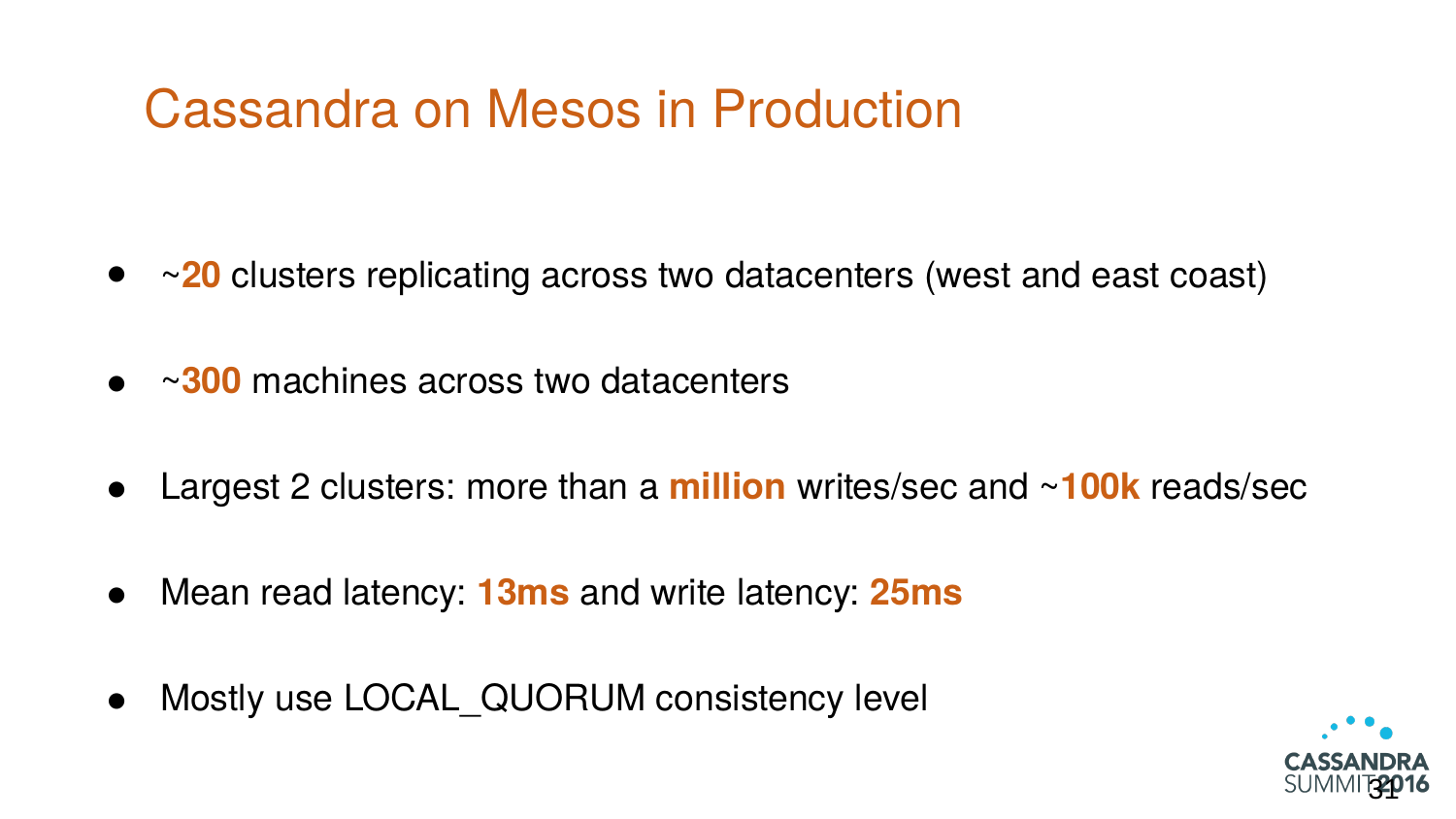

# Cassandra on Mesos in Production
~20 clusters replicating across two datacenters (west and east coast)
~300 machines across two datacenters
Largest 2 clusters: more than a million writes/sec and ~100k reads/sec
Mean read latency: 13ms and write latency: 25ms
Mostly use LOCAL_QUORUM consistency level
31